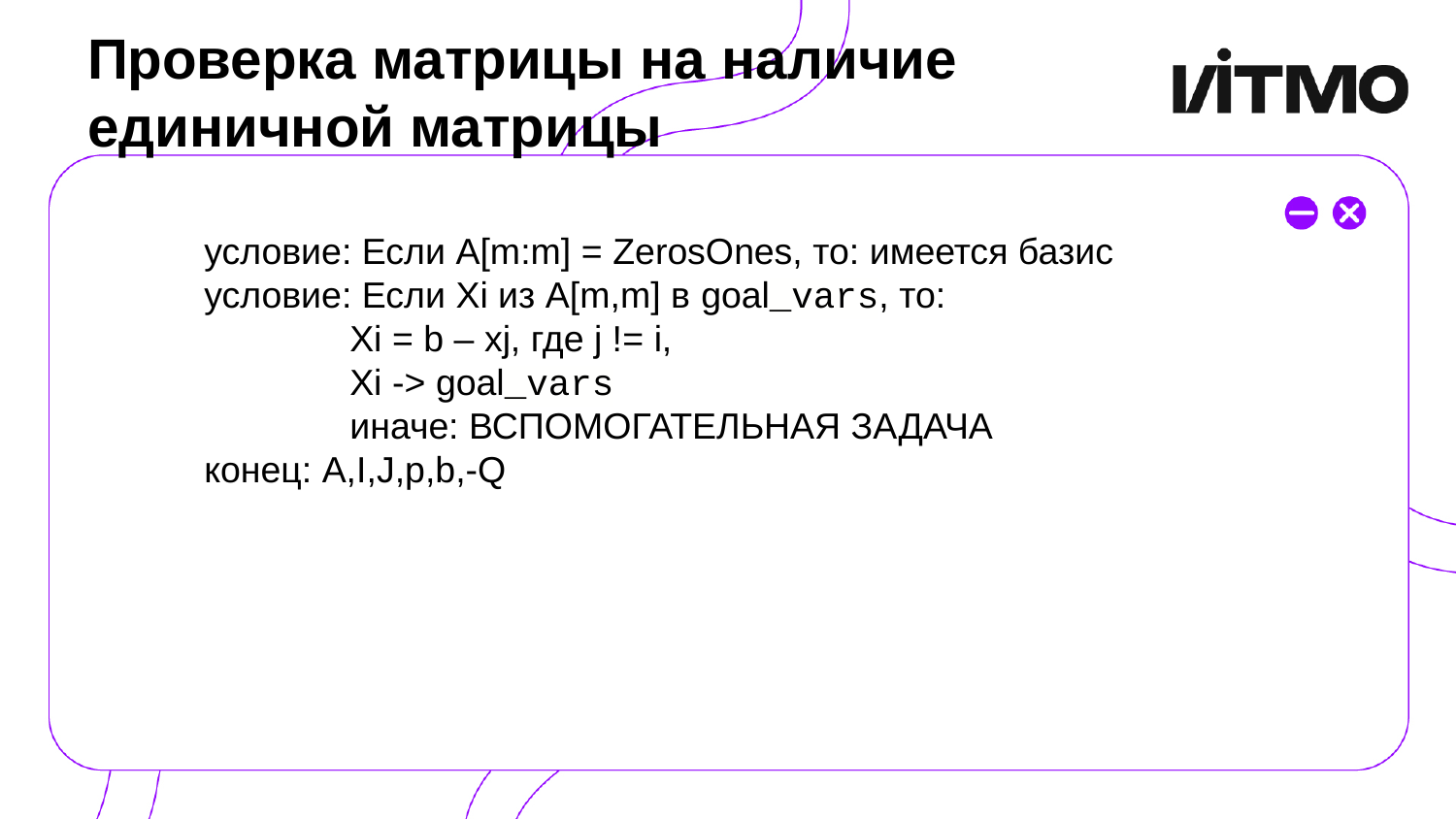

# Проверка матрицы на наличие единичной матрицы

		условие: Если A[m:m] = ZerosOnes, то: имеется базис
		условие: Если Xi из A[m,m] в goal_vars, то:
			Xi = b – xj, где j != i,
			Xi -> goal_vars
			иначе: ВСПОМОГАТЕЛЬНАЯ ЗАДАЧА
	 	конец: A,I,J,p,b,-Q